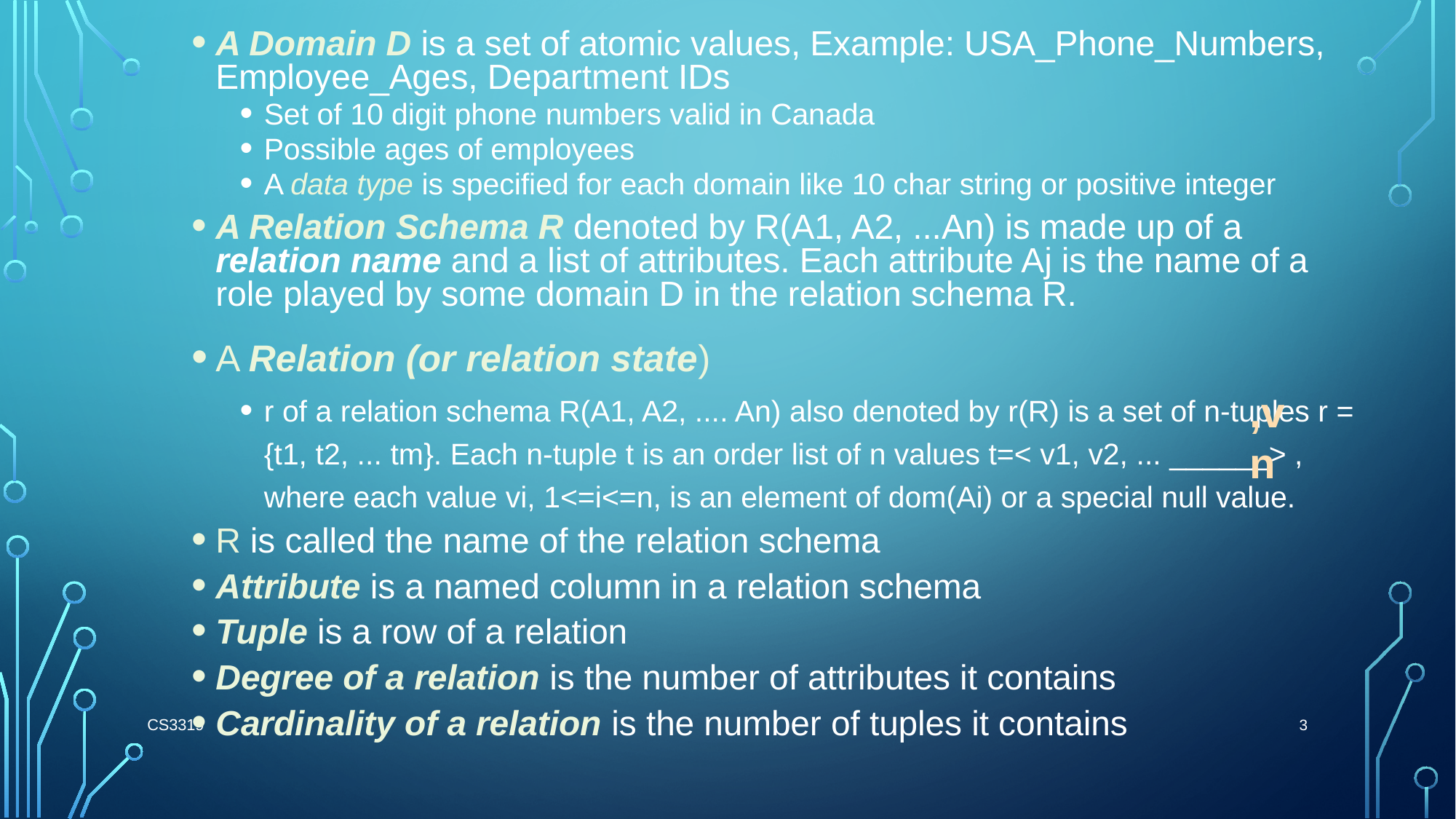

A Domain D is a set of atomic values, Example: USA_Phone_Numbers, Employee_Ages, Department IDs
Set of 10 digit phone numbers valid in Canada
Possible ages of employees
A data type is specified for each domain like 10 char string or positive integer
A Relation Schema R denoted by R(A1, A2, ...An) is made up of a relation name and a list of attributes. Each attribute Aj is the name of a role played by some domain D in the relation schema R.
A Relation (or relation state)
r of a relation schema R(A1, A2, .... An) also denoted by r(R) is a set of n-tuples r = {t1, t2, ... tm}. Each n-tuple t is an order list of n values t=< v1, v2, ... ______> , where each value vi, 1<=i<=n, is an element of dom(Ai) or a special null value.
R is called the name of the relation schema
Attribute is a named column in a relation schema
Tuple is a row of a relation
Degree of a relation is the number of attributes it contains
Cardinality of a relation is the number of tuples it contains
,vn
3
CS3319